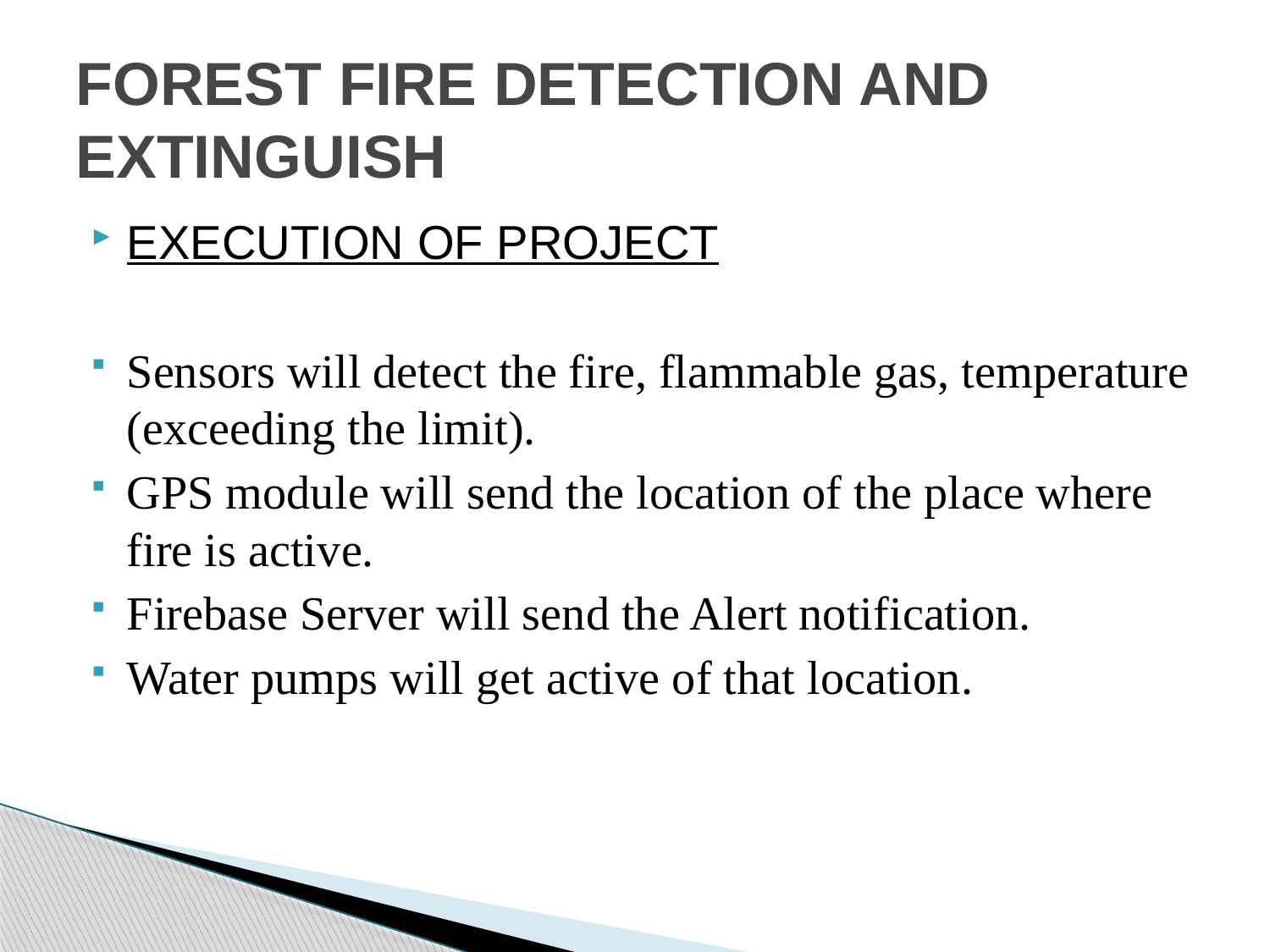

# FOREST FIRE DETECTION AND EXTINGUISH
EXECUTION OF PROJECT

Sensors will detect the fire, flammable gas, temperature (exceeding the limit).
GPS module will send the location of the place where fire is active.
Firebase Server will send the Alert notification.
Water pumps will get active of that location.